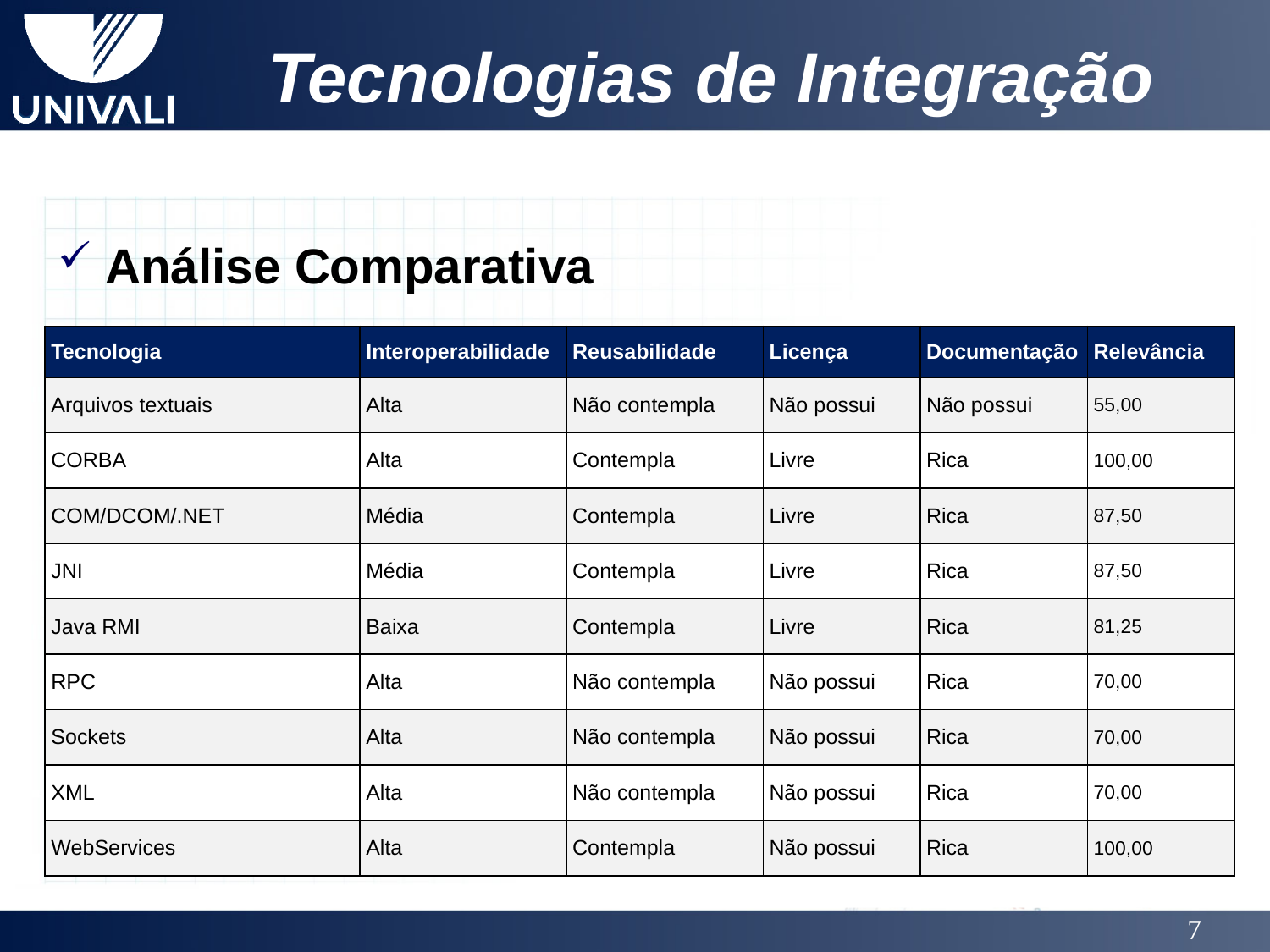

# Tecnologias de Integração
Análise Comparativa

| Tecnologia | Interoperabilidade | Reusabilidade | Licença | Documentação | Relevância |
| --- | --- | --- | --- | --- | --- |
| Arquivos textuais | Alta | Não contempla | Não possui | Não possui | 55,00 |
| CORBA | Alta | Contempla | Livre | Rica | 100,00 |
| COM/DCOM/.NET | Média | Contempla | Livre | Rica | 87,50 |
| JNI | Média | Contempla | Livre | Rica | 87,50 |
| Java RMI | Baixa | Contempla | Livre | Rica | 81,25 |
| RPC | Alta | Não contempla | Não possui | Rica | 70,00 |
| Sockets | Alta | Não contempla | Não possui | Rica | 70,00 |
| XML | Alta | Não contempla | Não possui | Rica | 70,00 |
| WebServices | Alta | Contempla | Não possui | Rica | 100,00 |